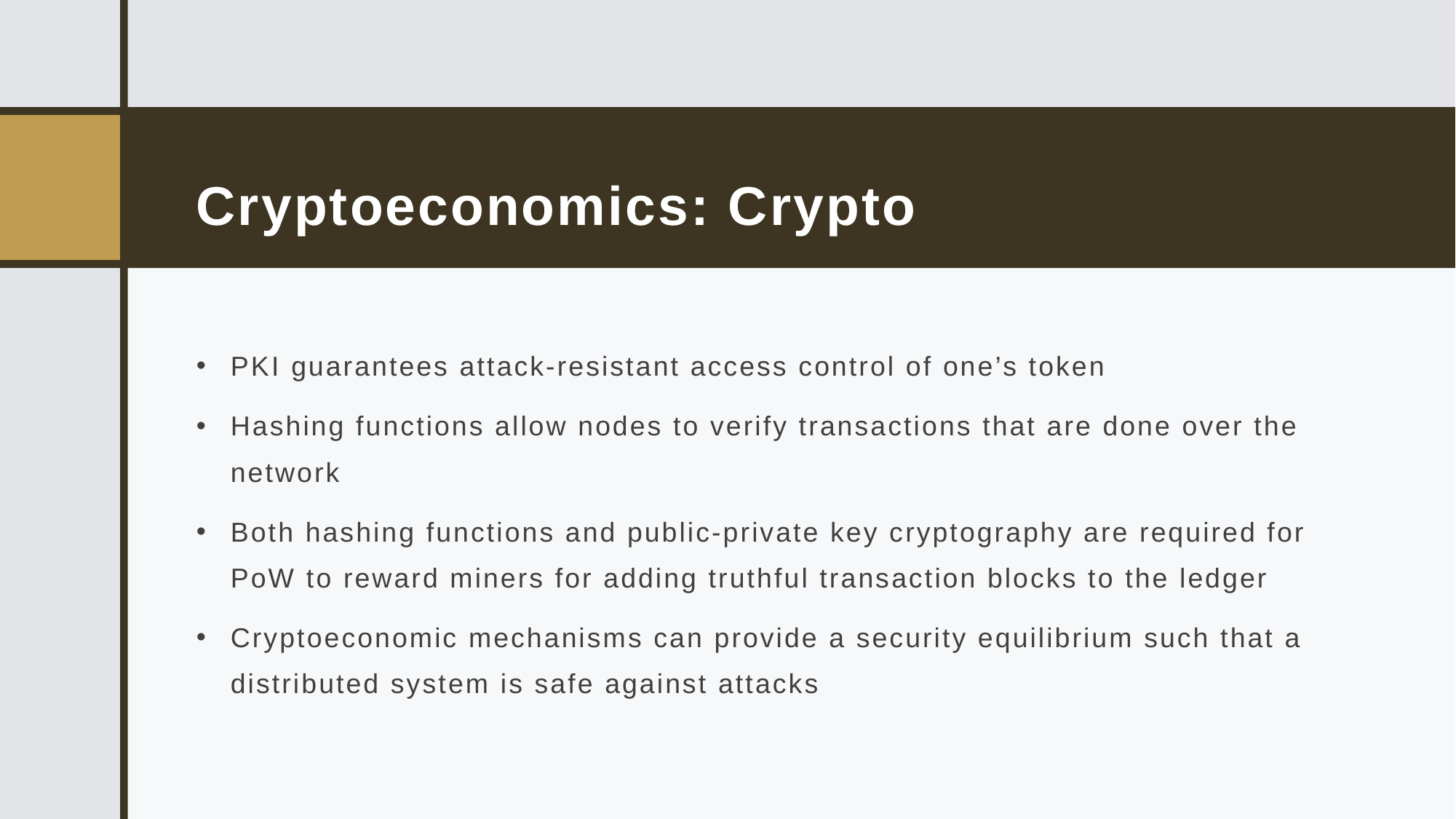

# Cryptoeconomics: Crypto

PKI guarantees attack-resistant access control of one’s token
Hashing functions allow nodes to verify transactions that are done over the network
Both hashing functions and public-private key cryptography are required for PoW to reward miners for adding truthful transaction blocks to the ledger
Cryptoeconomic mechanisms can provide a security equilibrium such that a distributed system is safe against attacks